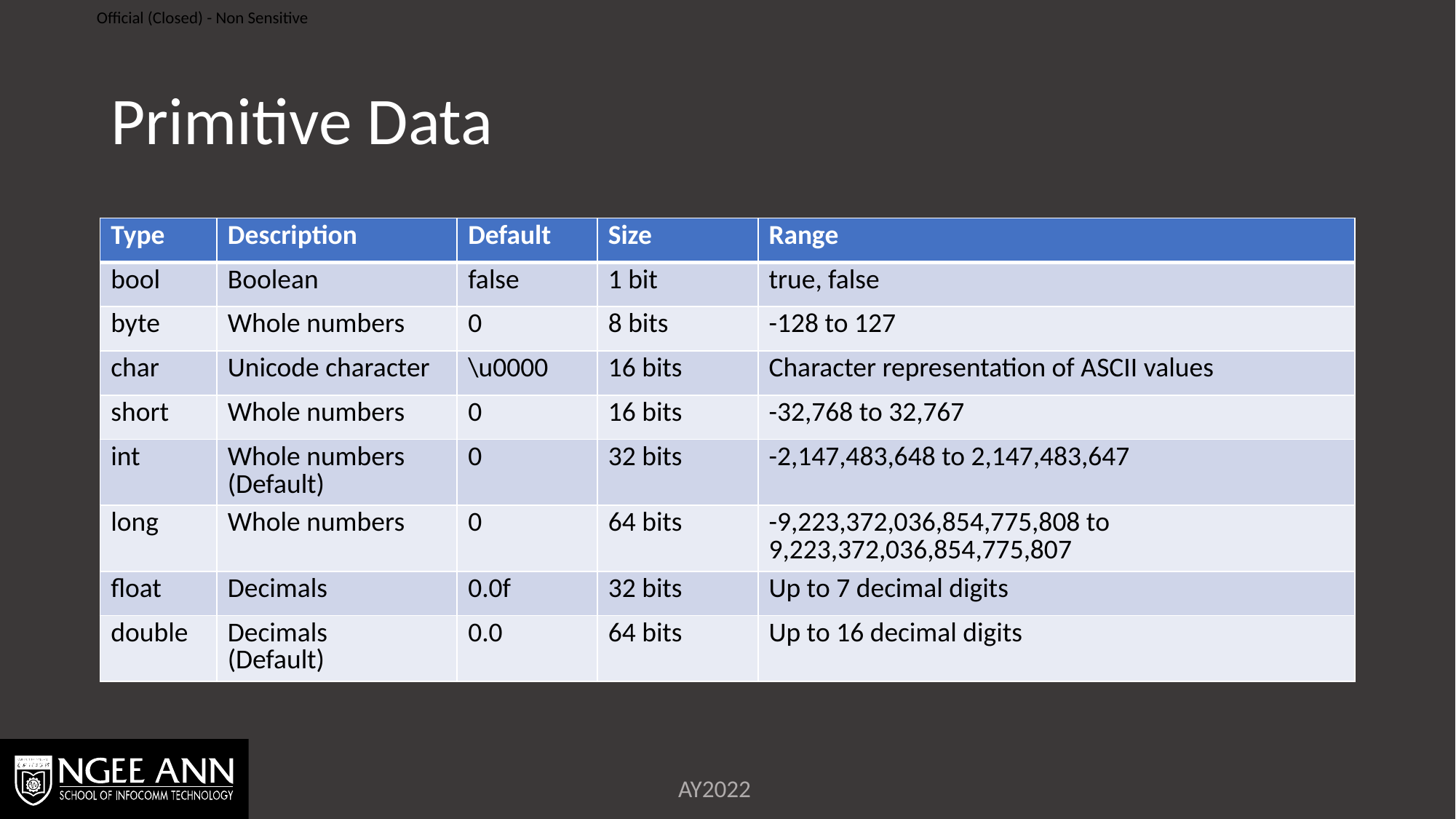

# Primitive Data
| Type | Description | Default | Size | Range |
| --- | --- | --- | --- | --- |
| bool | Boolean | false | 1 bit | true, false |
| byte | Whole numbers | 0 | 8 bits | -128 to 127 |
| char | Unicode character | \u0000 | 16 bits | Character representation of ASCII values |
| short | Whole numbers | 0 | 16 bits | -32,768 to 32,767 |
| int | Whole numbers (Default) | 0 | 32 bits | -2,147,483,648 to 2,147,483,647 |
| long | Whole numbers | 0 | 64 bits | -9,223,372,036,854,775,808 to 9,223,372,036,854,775,807 |
| float | Decimals | 0.0f | 32 bits | Up to 7 decimal digits |
| double | Decimals (Default) | 0.0 | 64 bits | Up to 16 decimal digits |